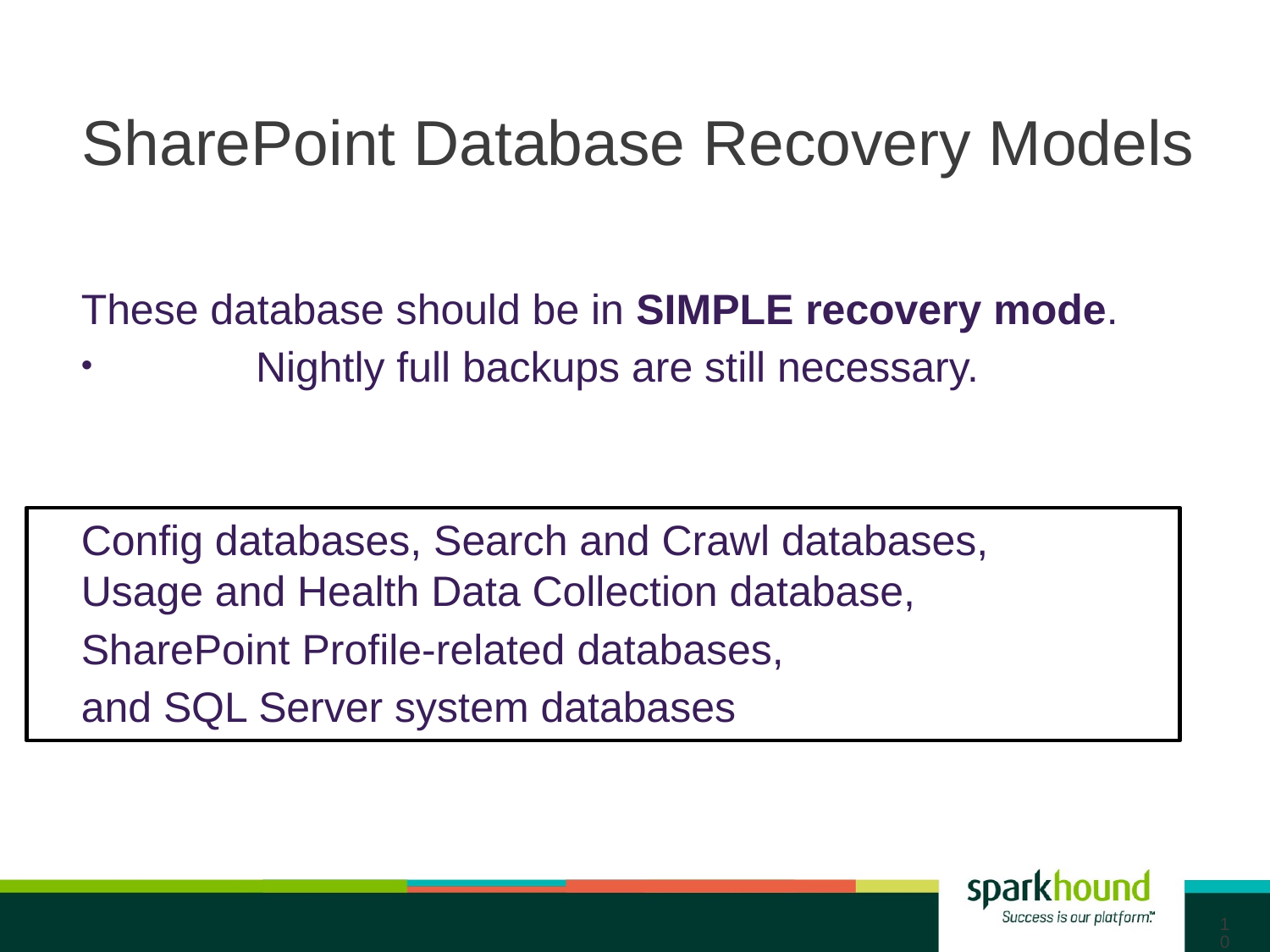

# SharePoint Database Recovery Models
These database should be in SIMPLE recovery mode.
	Nightly full backups are still necessary.

Config databases, Search and Crawl databases,
Usage and Health Data Collection database,
SharePoint Profile-related databases,
and SQL Server system databases

10